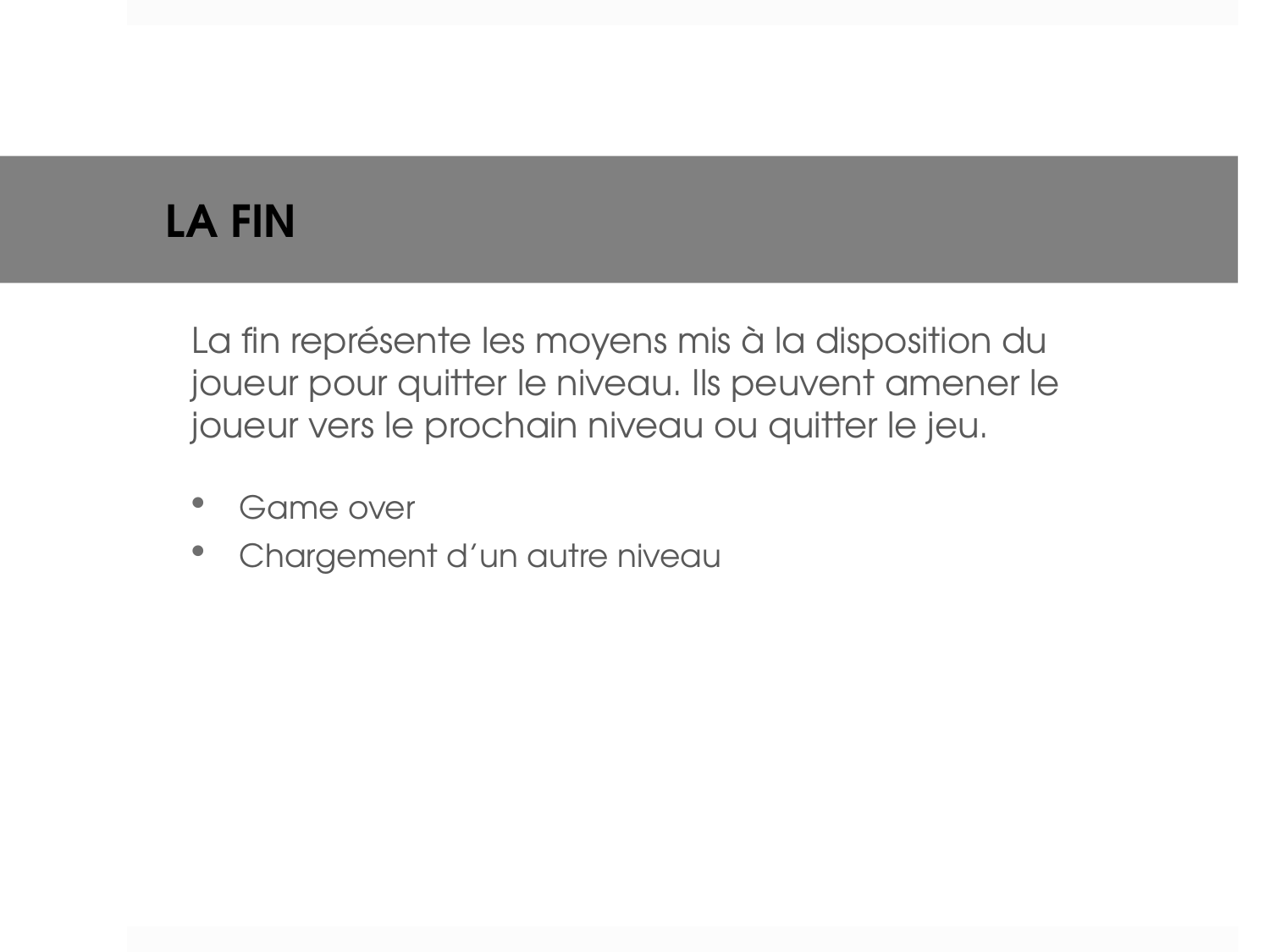

# La fin
	La fin représente les moyens mis à la disposition du joueur pour quitter le niveau. Ils peuvent amener le joueur vers le prochain niveau ou quitter le jeu.
Game over
Chargement d’un autre niveau